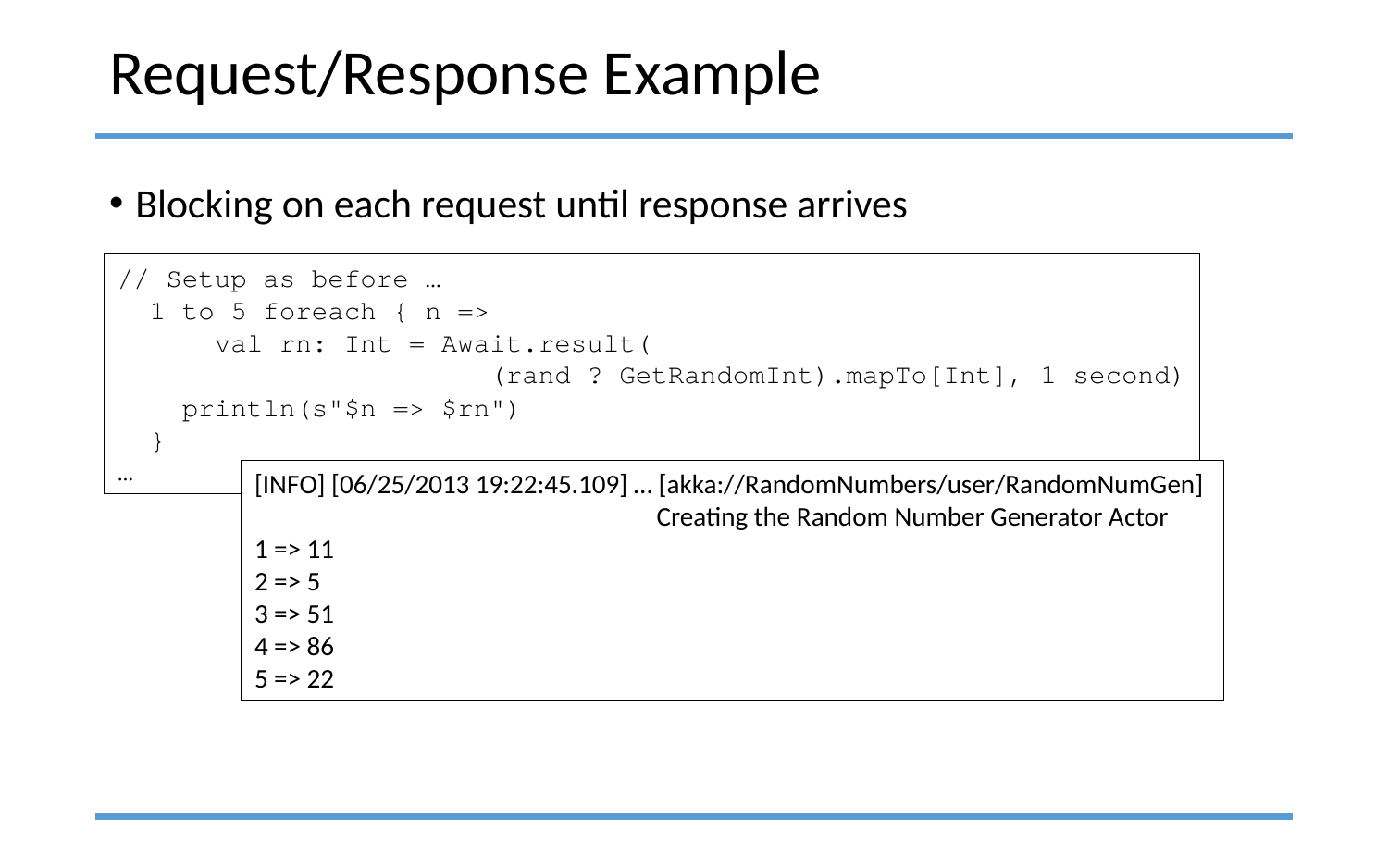

# Request/Response Example
Blocking on each request until response arrives
// Setup as before …
  1 to 5 foreach { n =>
      val rn: Int = Await.result(
                       (rand ? GetRandomInt).mapTo[Int], 1 second)
    println(s"$n => $rn")
  }
…
[INFO] [06/25/2013 19:22:45.109] … [akka://RandomNumbers/user/RandomNumGen]
                                                                   Creating the Random Number Generator Actor
1 => 11
2 => 5
3 => 51
4 => 86
5 => 22